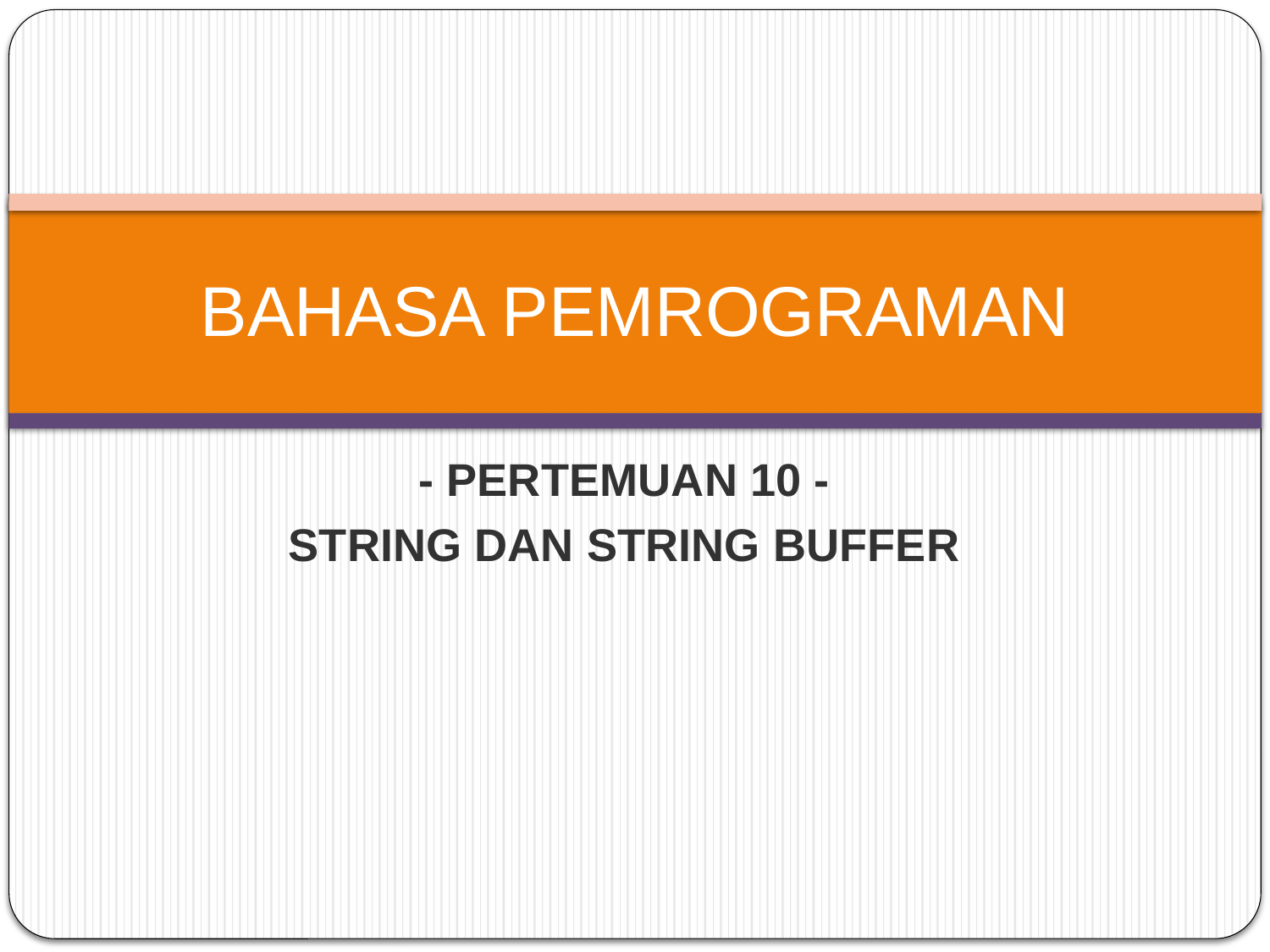

# BAHASA PEMROGRAMAN
- PERTEMUAN 10 -
STRING DAN STRING BUFFER